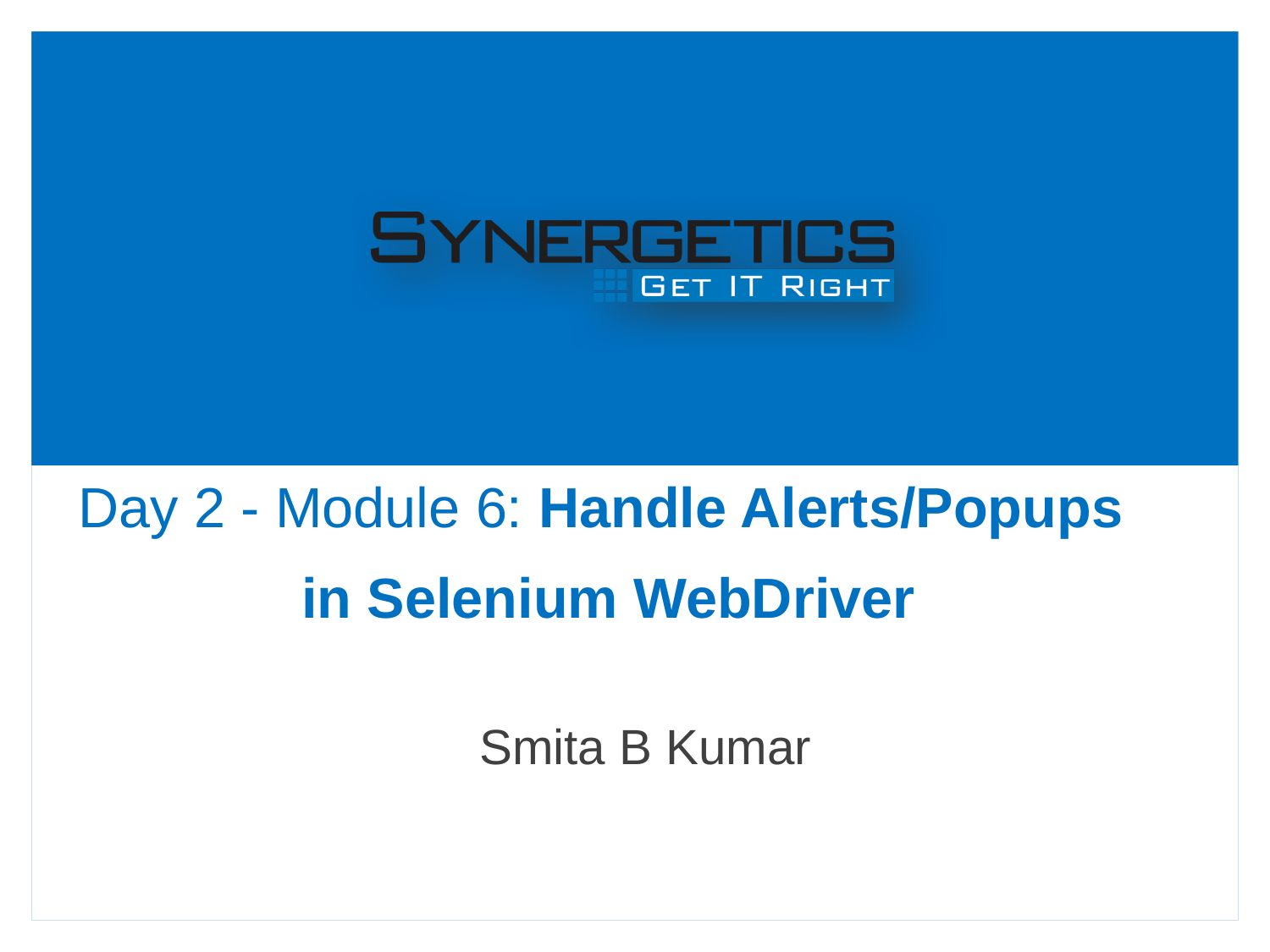

# Day 2 - Module 6: Handle Alerts/Popups in Selenium WebDriver
Smita B Kumar